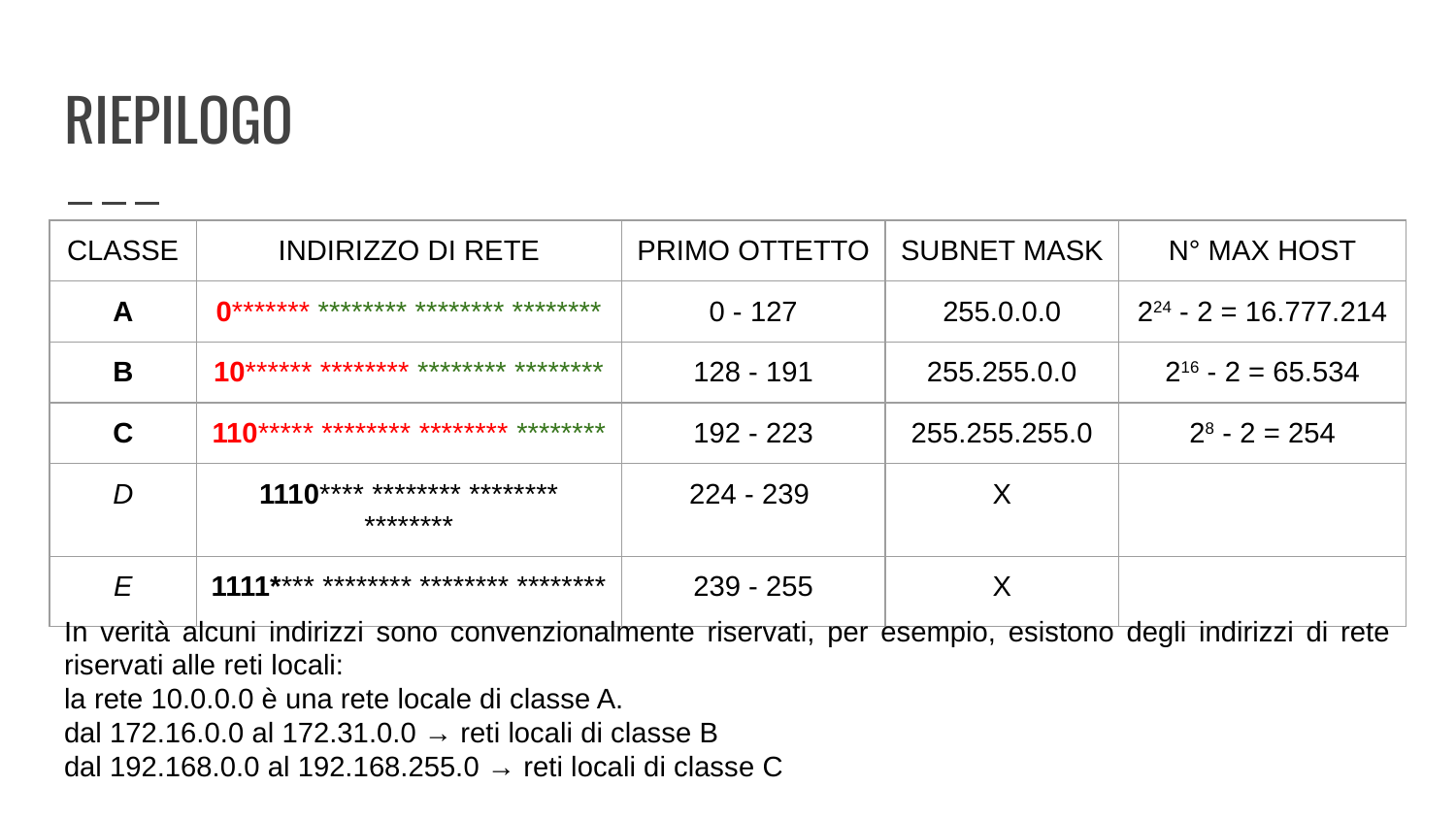

# RIEPILOGO
| CLASSE | INDIRIZZO DI RETE | PRIMO OTTETTO | SUBNET MASK | N° MAX HOST |
| --- | --- | --- | --- | --- |
| A | 0\*\*\*\*\*\*\* \*\*\*\*\*\*\*\* \*\*\*\*\*\*\*\* \*\*\*\*\*\*\*\* | 0 - 127 | 255.0.0.0 | 224 - 2 = 16.777.214 |
| B | 10\*\*\*\*\*\* \*\*\*\*\*\*\*\* \*\*\*\*\*\*\*\* \*\*\*\*\*\*\*\* | 128 - 191 | 255.255.0.0 | 216 - 2 = 65.534 |
| C | 110\*\*\*\*\* \*\*\*\*\*\*\*\* \*\*\*\*\*\*\*\* \*\*\*\*\*\*\*\* | 192 - 223 | 255.255.255.0 | 28 - 2 = 254 |
| D | 1110\*\*\*\* \*\*\*\*\*\*\*\* \*\*\*\*\*\*\*\* \*\*\*\*\*\*\*\* | 224 - 239 | X |  |
| E | 1111\*\*\*\* \*\*\*\*\*\*\*\* \*\*\*\*\*\*\*\* \*\*\*\*\*\*\*\* | 239 - 255 | X |  |
In verità alcuni indirizzi sono convenzionalmente riservati, per esempio, esistono degli indirizzi di rete riservati alle reti locali:
la rete 10.0.0.0 è una rete locale di classe A.
dal 172.16.0.0 al 172.31.0.0 → reti locali di classe B
dal 192.168.0.0 al 192.168.255.0 → reti locali di classe C